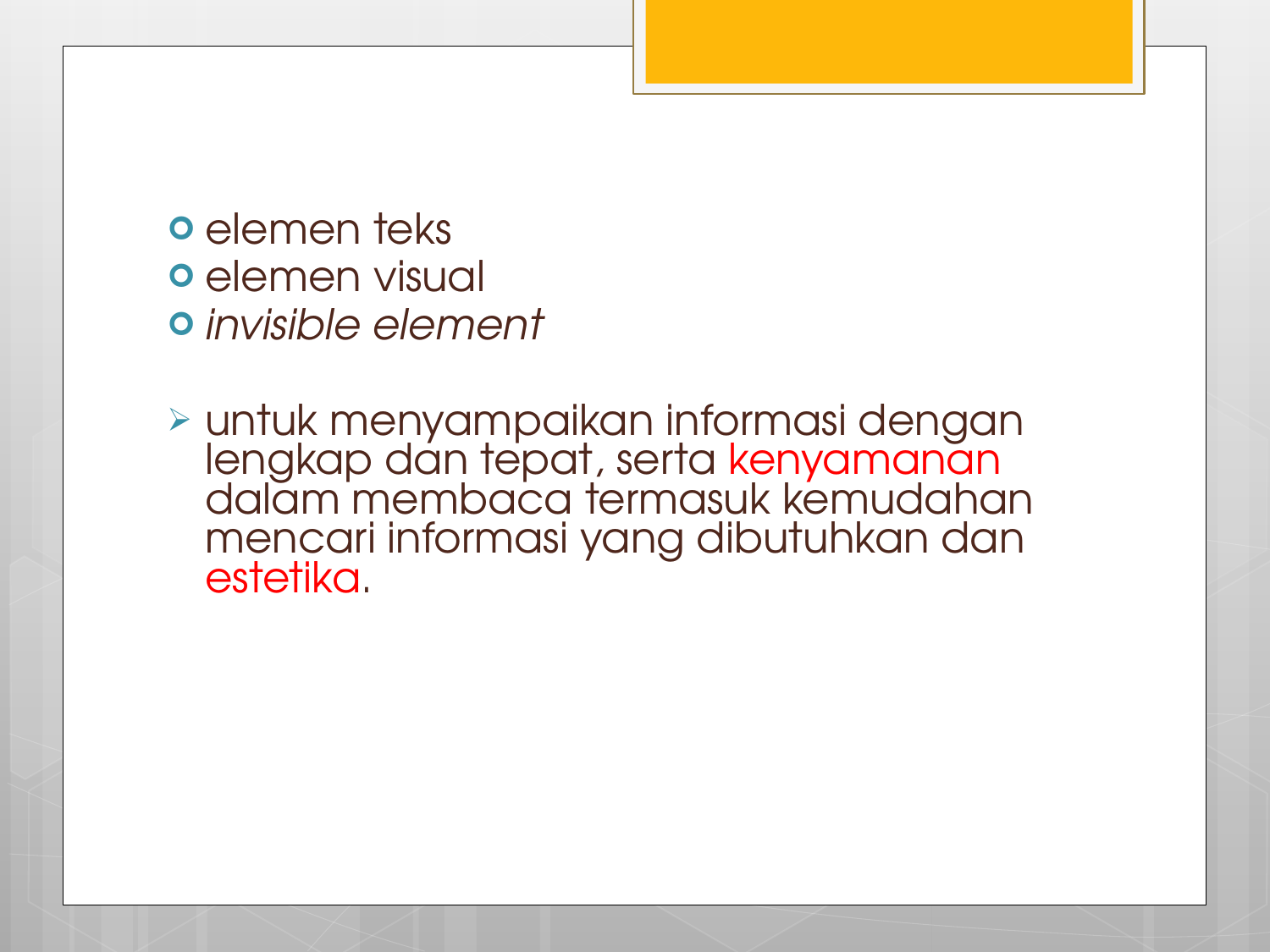

elemen teks
elemen visual
invisible element

untuk menyampaikan informasi dengan lengkap dan tepat, serta kenyamanan dalam membaca termasuk kemudahan mencari informasi yang dibutuhkan dan estetika.